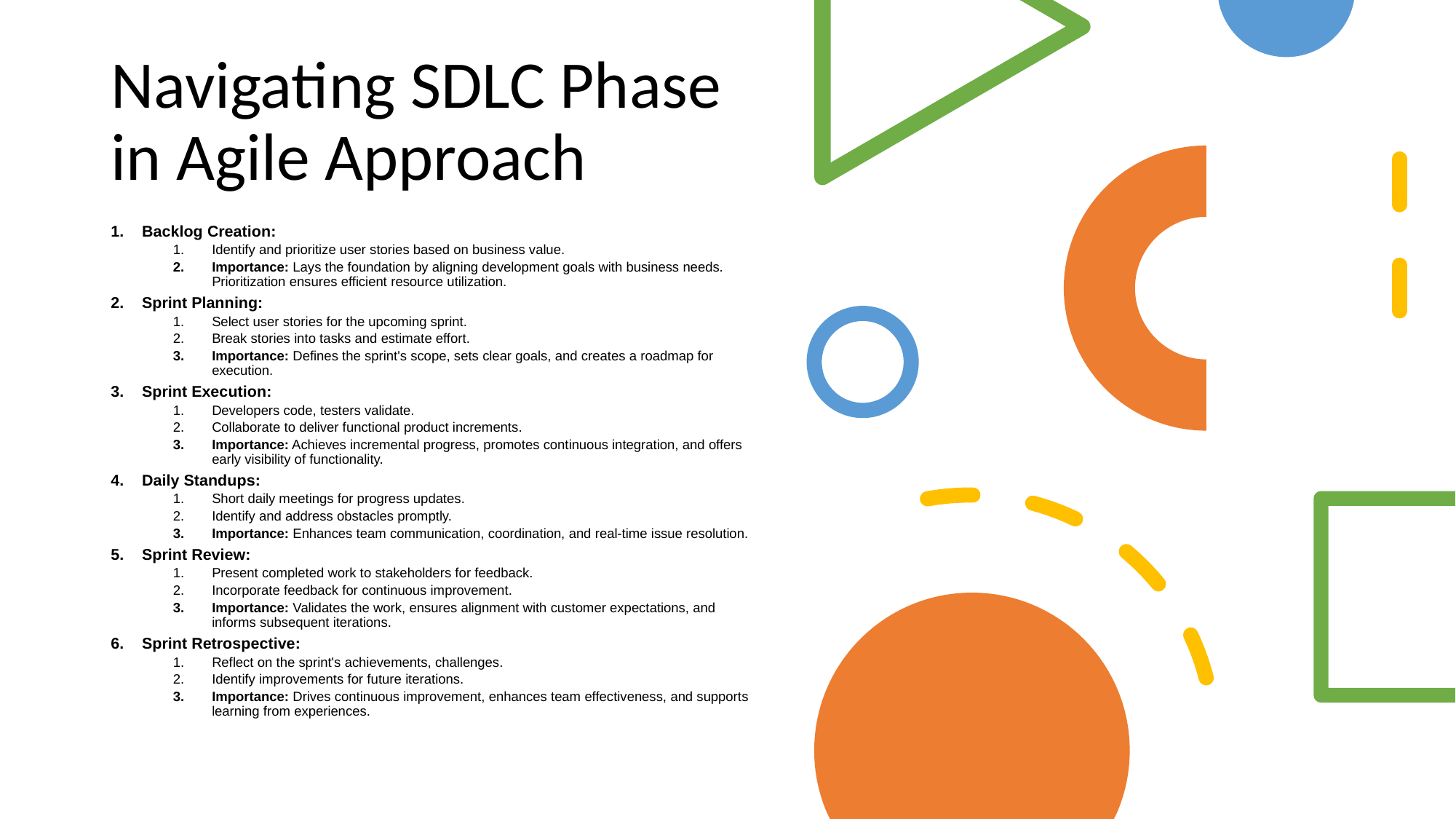

# Navigating SDLC Phase in Agile Approach

Backlog Creation:
Identify and prioritize user stories based on business value.
Importance: Lays the foundation by aligning development goals with business needs. Prioritization ensures efficient resource utilization.
Sprint Planning:
Select user stories for the upcoming sprint.
Break stories into tasks and estimate effort.
Importance: Defines the sprint's scope, sets clear goals, and creates a roadmap for execution.
Sprint Execution:
Developers code, testers validate.
Collaborate to deliver functional product increments.
Importance: Achieves incremental progress, promotes continuous integration, and offers early visibility of functionality.
Daily Standups:
Short daily meetings for progress updates.
Identify and address obstacles promptly.
Importance: Enhances team communication, coordination, and real-time issue resolution.
Sprint Review:
Present completed work to stakeholders for feedback.
Incorporate feedback for continuous improvement.
Importance: Validates the work, ensures alignment with customer expectations, and informs subsequent iterations.
Sprint Retrospective:
Reflect on the sprint's achievements, challenges.
Identify improvements for future iterations.
Importance: Drives continuous improvement, enhances team effectiveness, and supports learning from experiences.